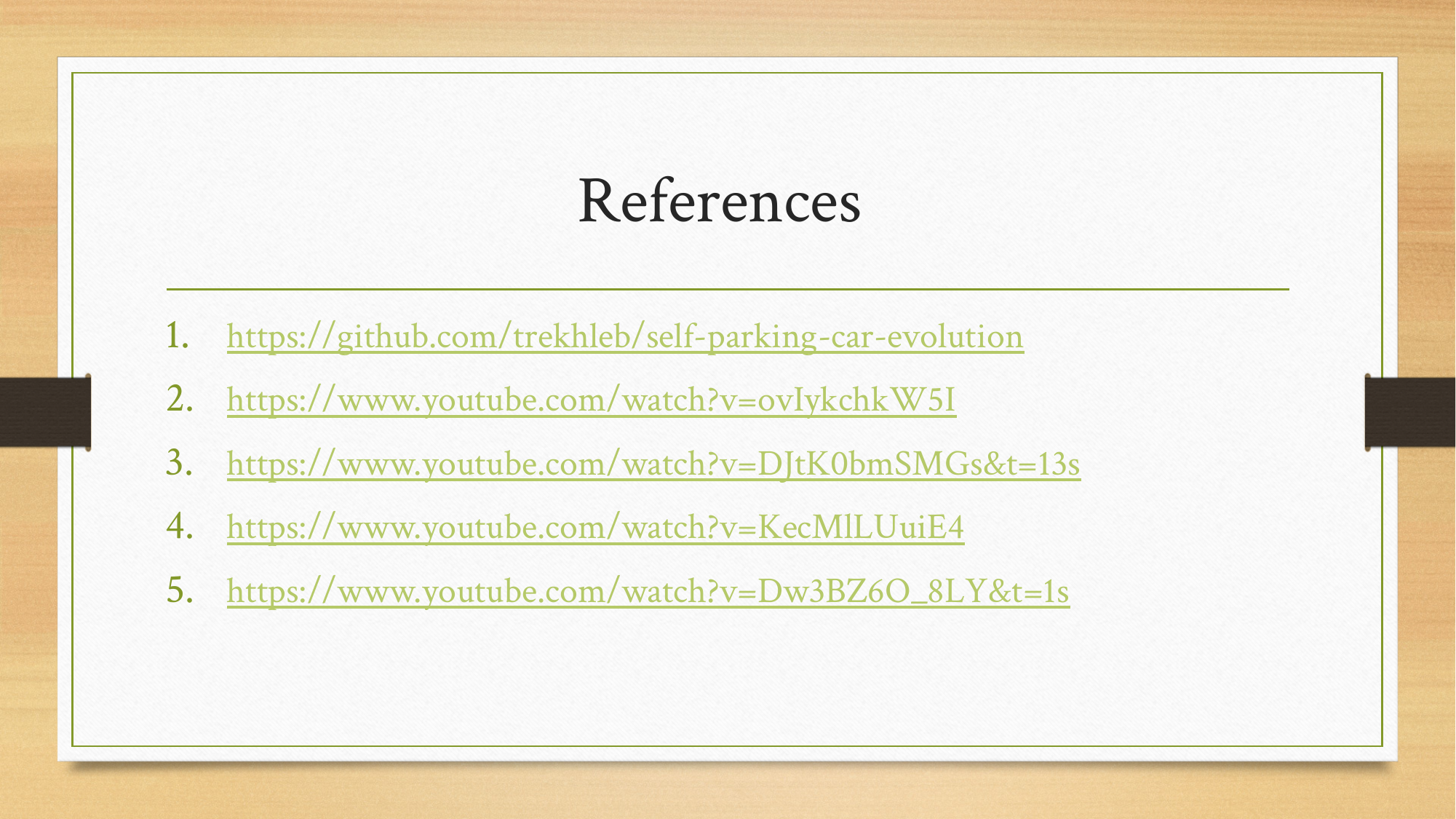

# References
https://github.com/trekhleb/self-parking-car-evolution
https://www.youtube.com/watch?v=ovIykchkW5I
https://www.youtube.com/watch?v=DJtK0bmSMGs&t=13s
https://www.youtube.com/watch?v=KecMlLUuiE4
https://www.youtube.com/watch?v=Dw3BZ6O_8LY&t=1s